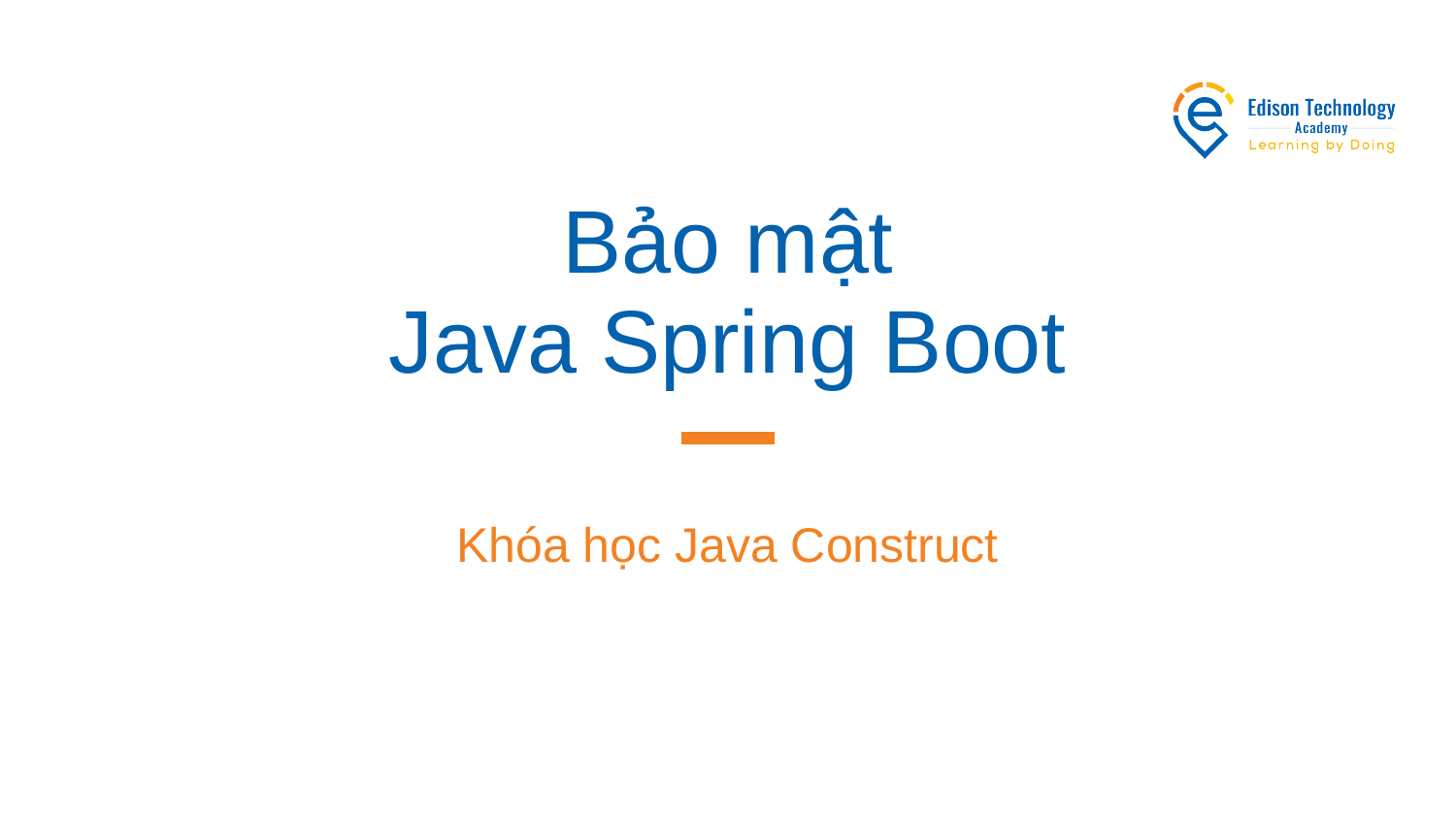

# Bảo mật Java Spring Boot
Khóa học Java Construct